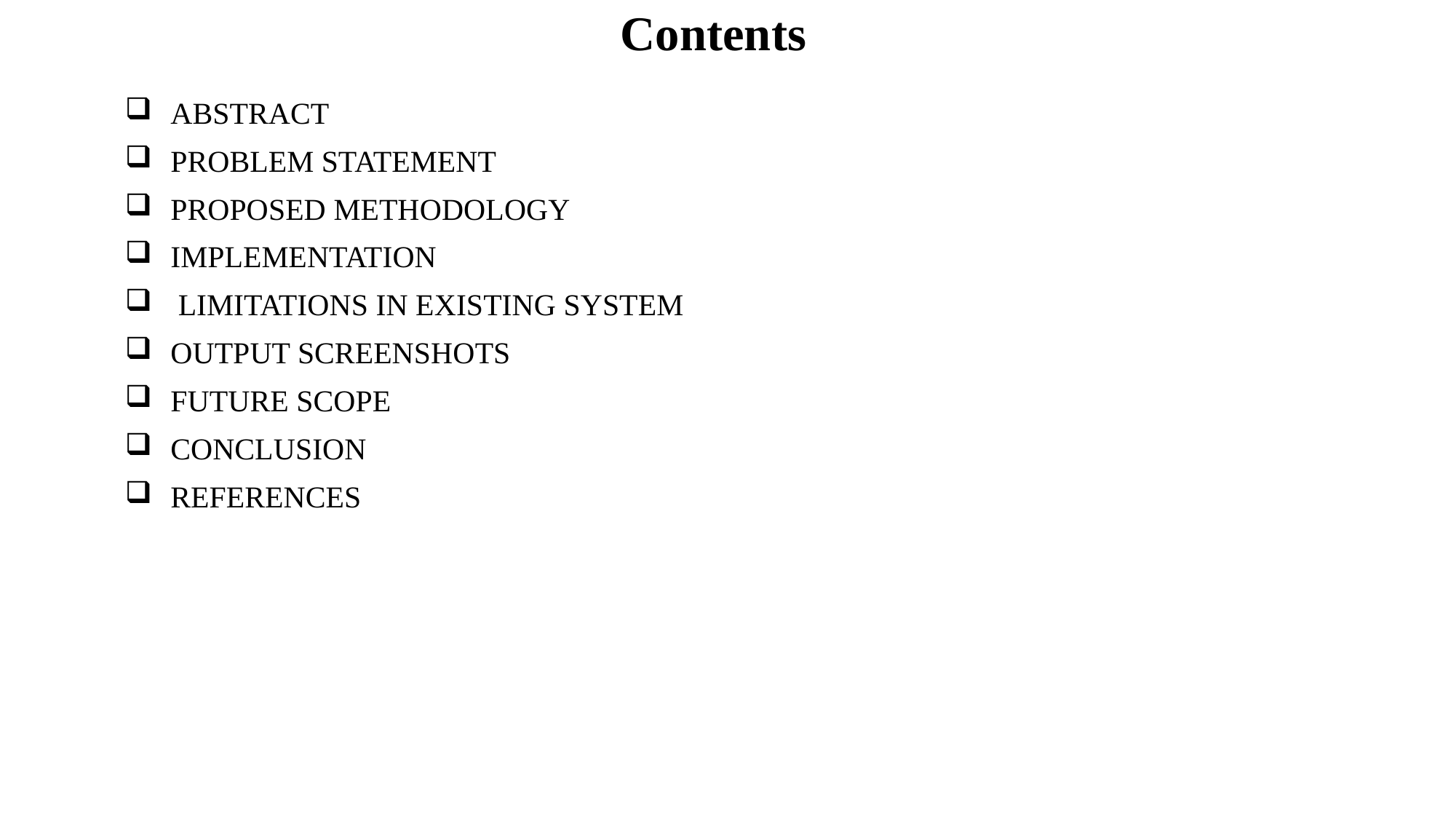

# Contents
ABSTRACT
PROBLEM STATEMENT
PROPOSED METHODOLOGY
IMPLEMENTATION
 LIMITATIONS IN EXISTING SYSTEM
OUTPUT SCREENSHOTS
FUTURE SCOPE
CONCLUSION
REFERENCES

2